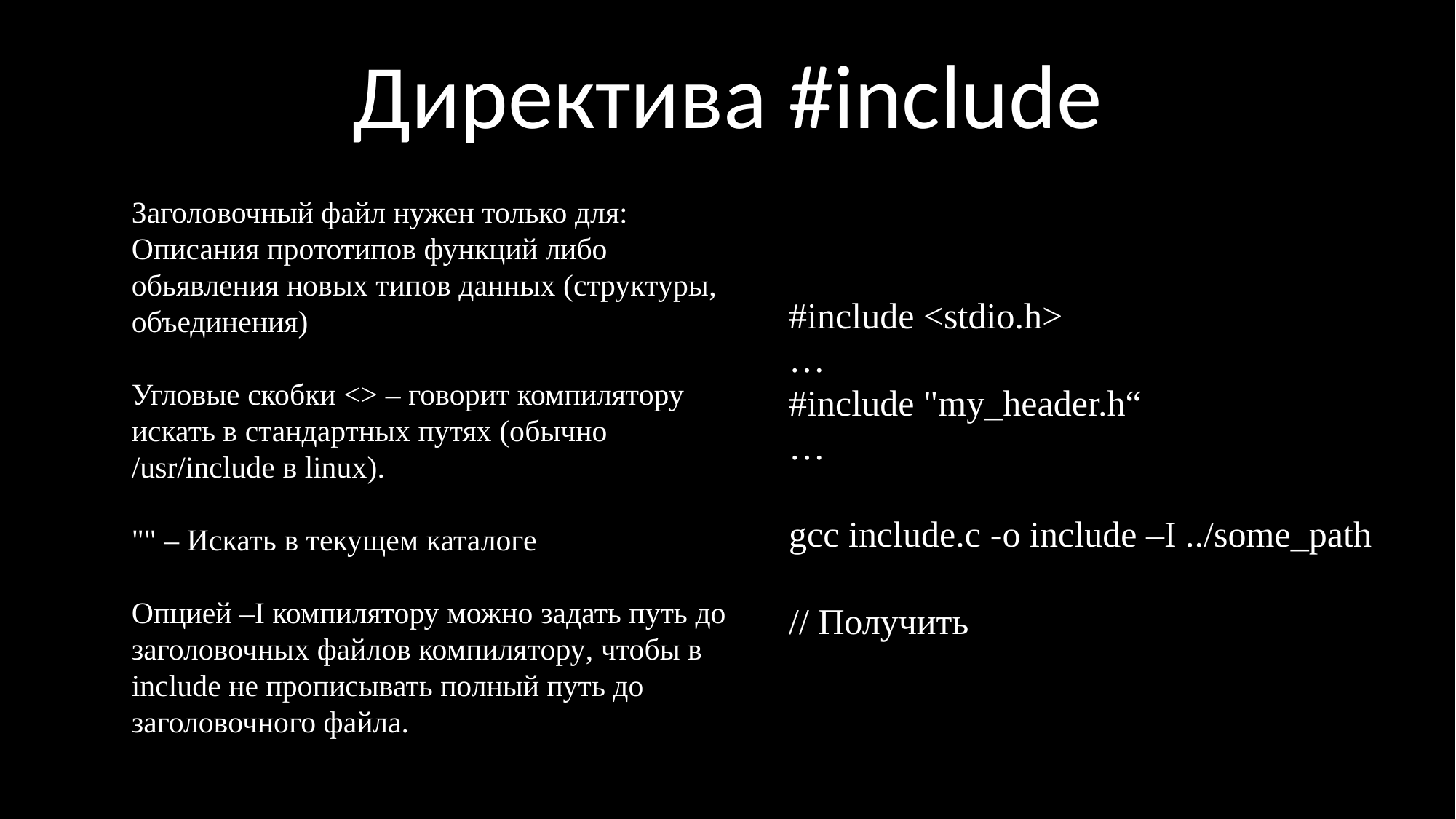

# Директива #include
Заголовочный файл нужен только для: Описания прототипов функций либо обьявления новых типов данных (структуры, объединения)

Угловые скобки <> – говорит компилятору искать в стандартных путях (обычно /usr/include в linux).

"" – Искать в текущем каталоге

Опцией –I компилятору можно задать путь до заголовочных файлов компилятору, чтобы в include не прописывать полный путь до заголовочного файла.
#include <stdio.h>
…
#include "my_header.h“
…

gcc include.c -o include –I ../some_path

// Получить